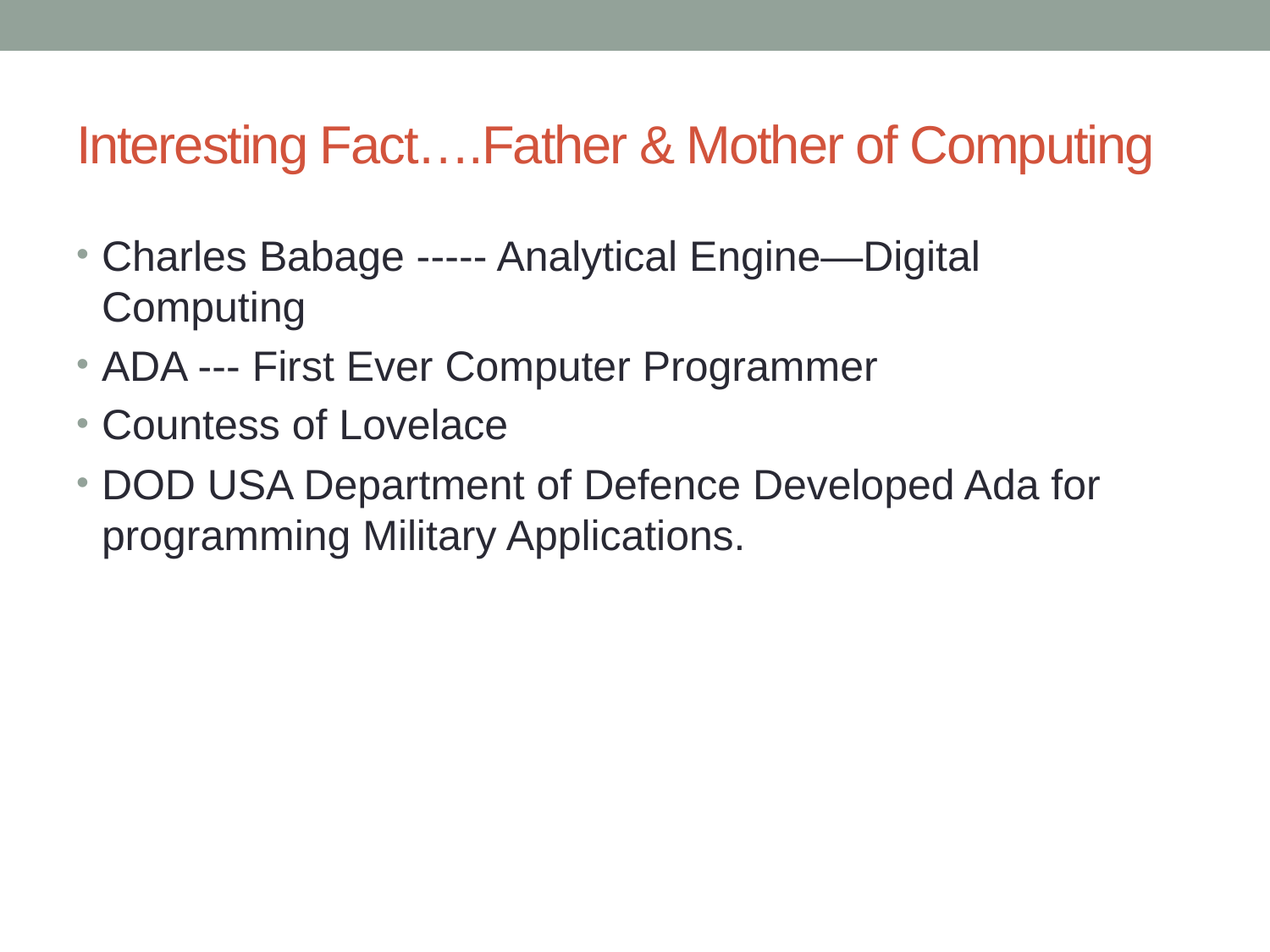

# Interesting Fact….Father & Mother of Computing
Charles Babage ----- Analytical Engine—Digital Computing
ADA --- First Ever Computer Programmer
Countess of Lovelace
DOD USA Department of Defence Developed Ada for programming Military Applications.